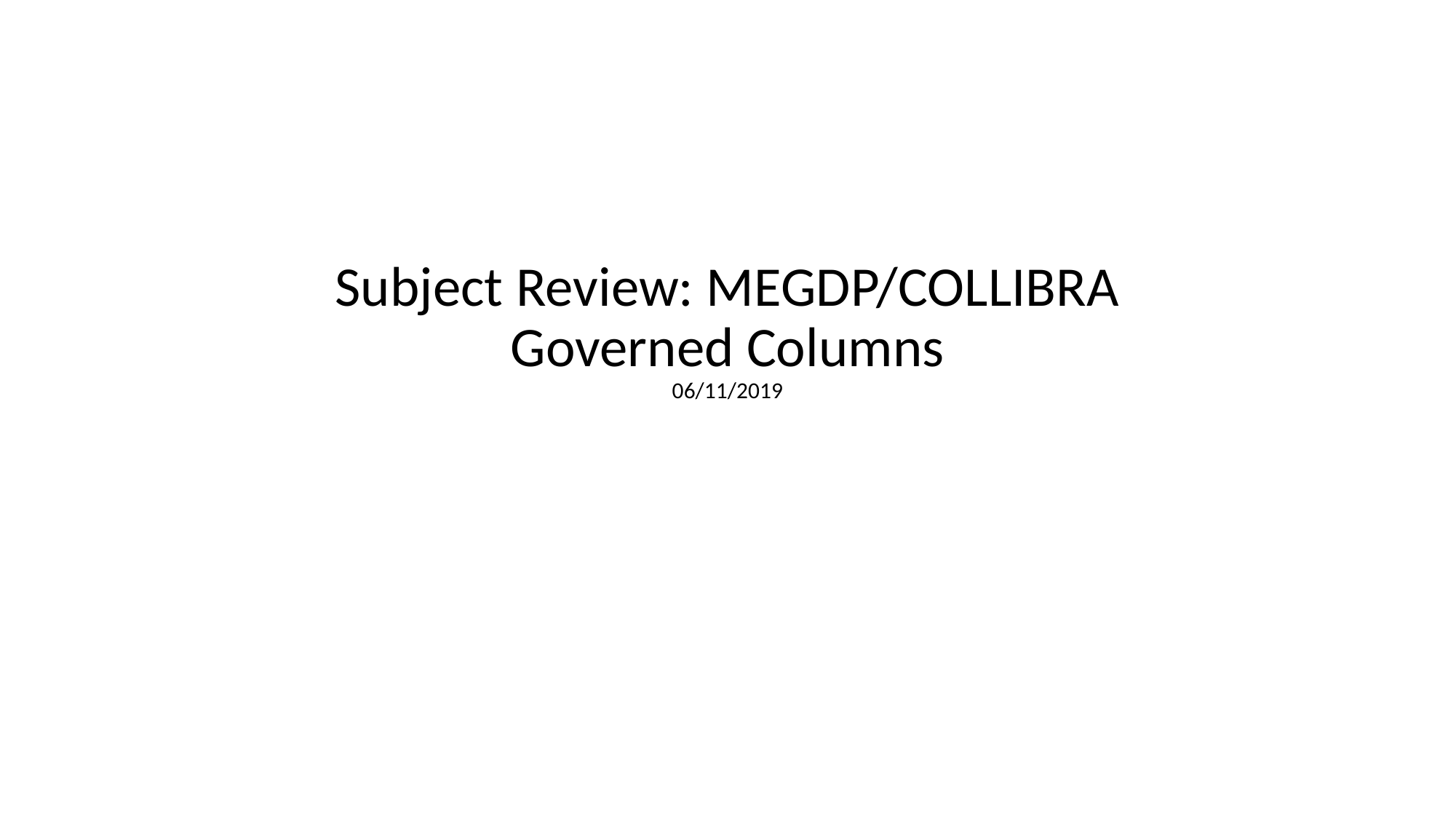

# Subject Review: MEGDP/COLLIBRA Governed Columns 06/11/2019